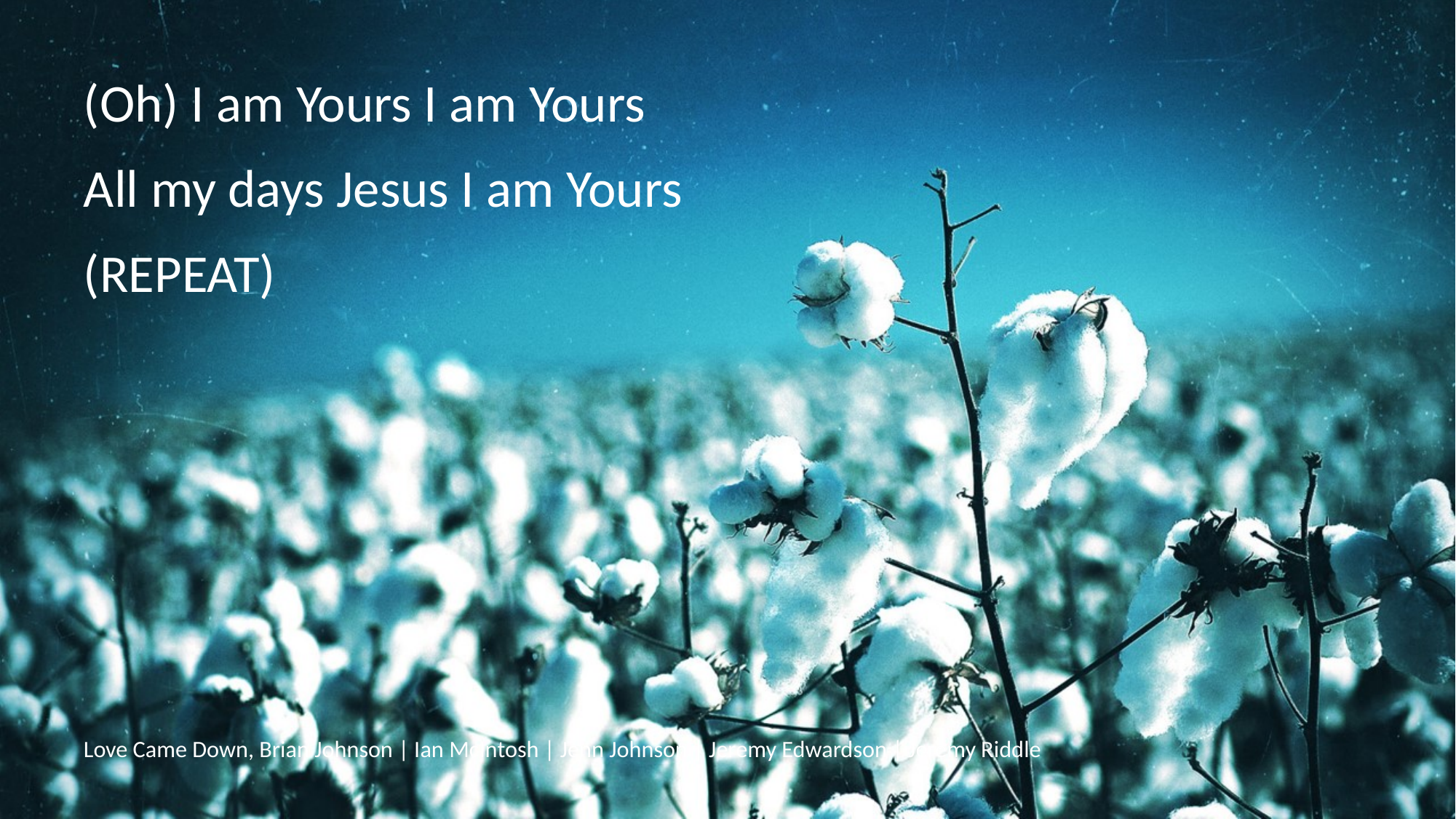

(Oh) I am Yours I am Yours
All my days Jesus I am Yours
(REPEAT)

# Love Came Down, Brian Johnson | Ian McIntosh | Jenn Johnson | Jeremy Edwardson | Jeremy Riddle